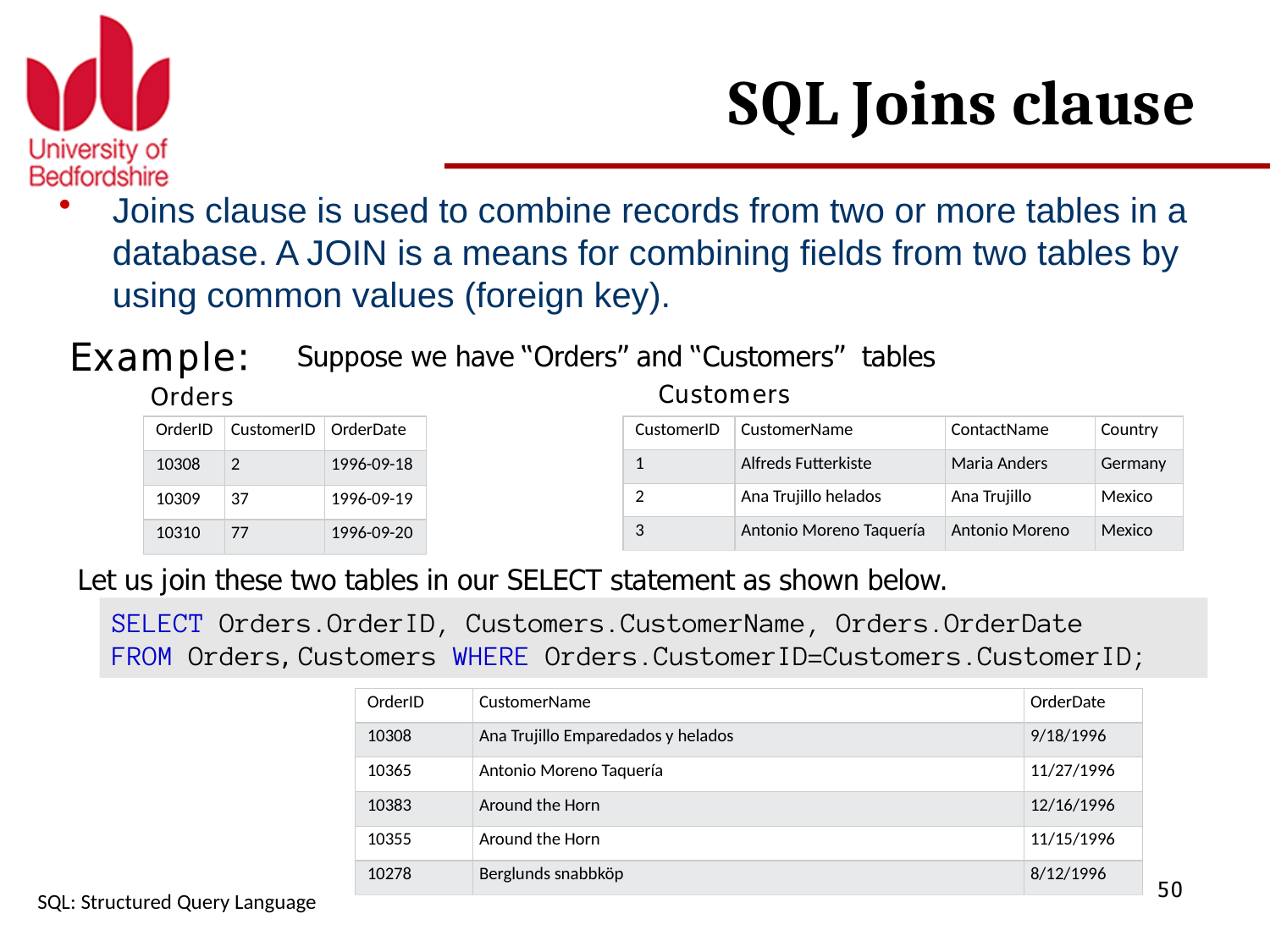

# SQL Joins clause
Joins clause is used to combine records from two or more tables in a database. A JOIN is a means for combining fields from two tables by using common values (foreign key).
Example:
Suppose we have “Orders” and “Customers”  tables
Customers
Orders
| OrderID | CustomerID | OrderDate |
| --- | --- | --- |
| 10308 | 2 | 1996-09-18 |
| 10309 | 37 | 1996-09-19 |
| 10310 | 77 | 1996-09-20 |
| CustomerID | CustomerName | ContactName | Country |
| --- | --- | --- | --- |
| 1 | Alfreds Futterkiste | Maria Anders | Germany |
| 2 | Ana Trujillo helados | Ana Trujillo | Mexico |
| 3 | Antonio Moreno Taquería | Antonio Moreno | Mexico |
Let us join these two tables in our SELECT statement as shown below.
SELECT Orders.OrderID, Customers.CustomerName, Orders.OrderDate
FROM Orders, Customers WHERE Orders.CustomerID=Customers.CustomerID;
| OrderID | CustomerName | OrderDate |
| --- | --- | --- |
| 10308 | Ana Trujillo Emparedados y helados | 9/18/1996 |
| 10365 | Antonio Moreno Taquería | 11/27/1996 |
| 10383 | Around the Horn | 12/16/1996 |
| 10355 | Around the Horn | 11/15/1996 |
| 10278 | Berglunds snabbköp | 8/12/1996 |
SQL: Structured Query Language